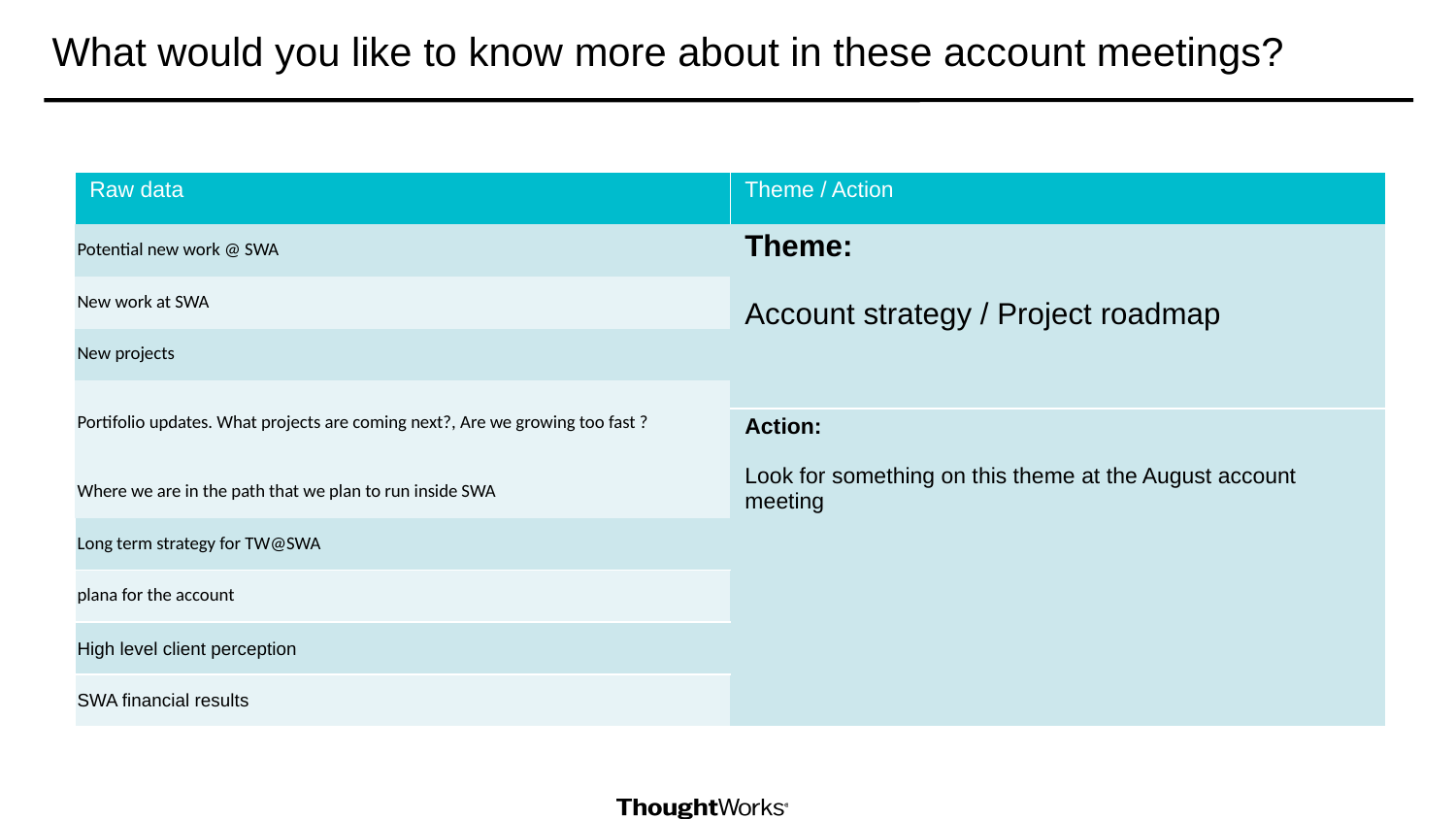

# What would you like to know more about in these account meetings?
| Raw data | Theme / Action |
| --- | --- |
| Potential new work @ SWA | Theme: Account strategy / Project roadmap |
| New work at SWA |  |
| New projects |  |
| Portifolio updates. What projects are coming next?, Are we growing too fast ? |  |
|  | Action: Look for something on this theme at the August account meeting |
| Where we are in the path that we plan to run inside SWA |  |
| Long term strategy for TW@SWA |  |
| plana for the account |  |
| High level client perception |  |
| SWA financial results |  |